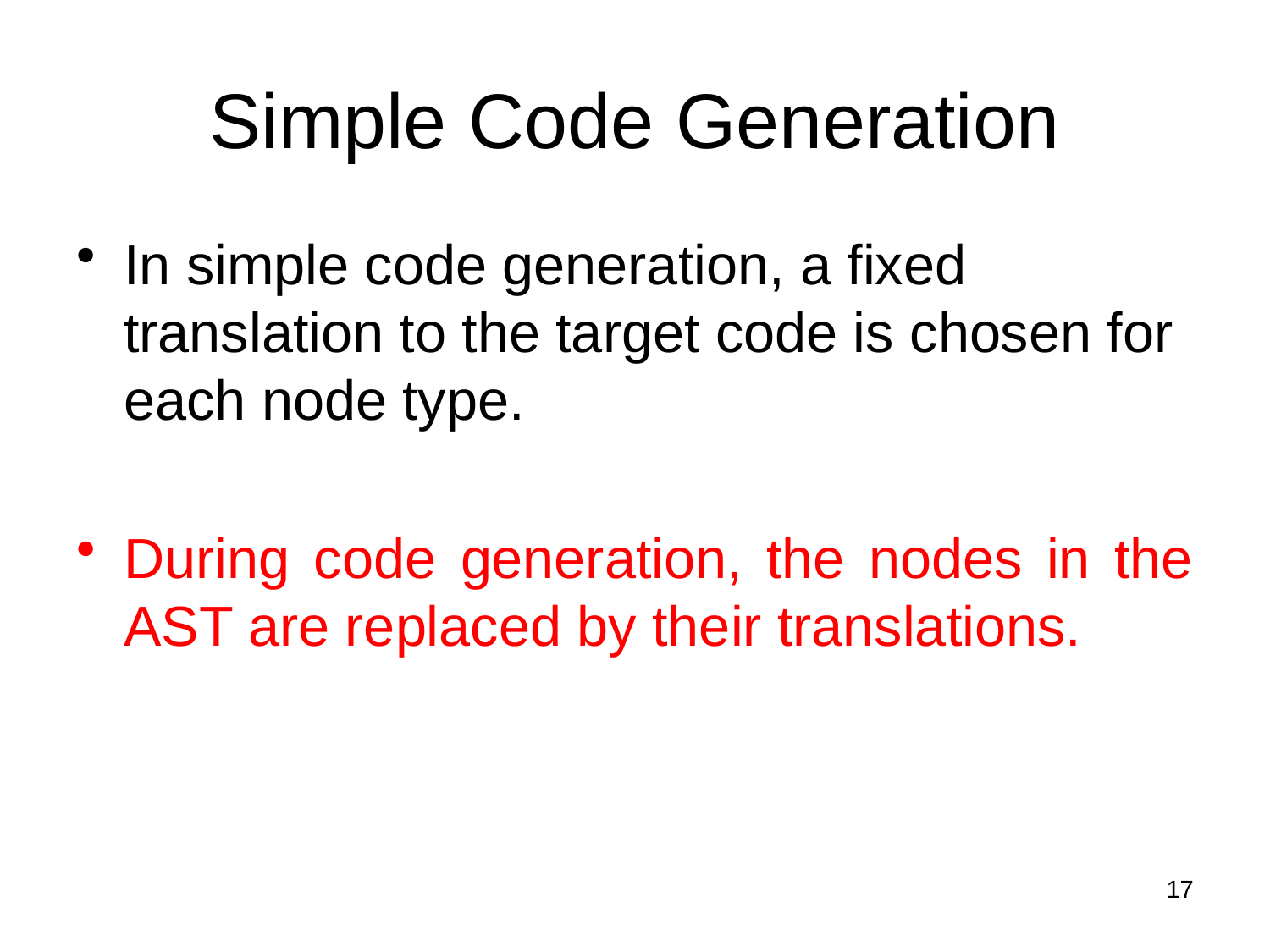

# Simple Code Generation
In simple code generation, a fixed translation to the target code is chosen for each node type.

During code generation, the nodes in the AST are replaced by their translations.

17